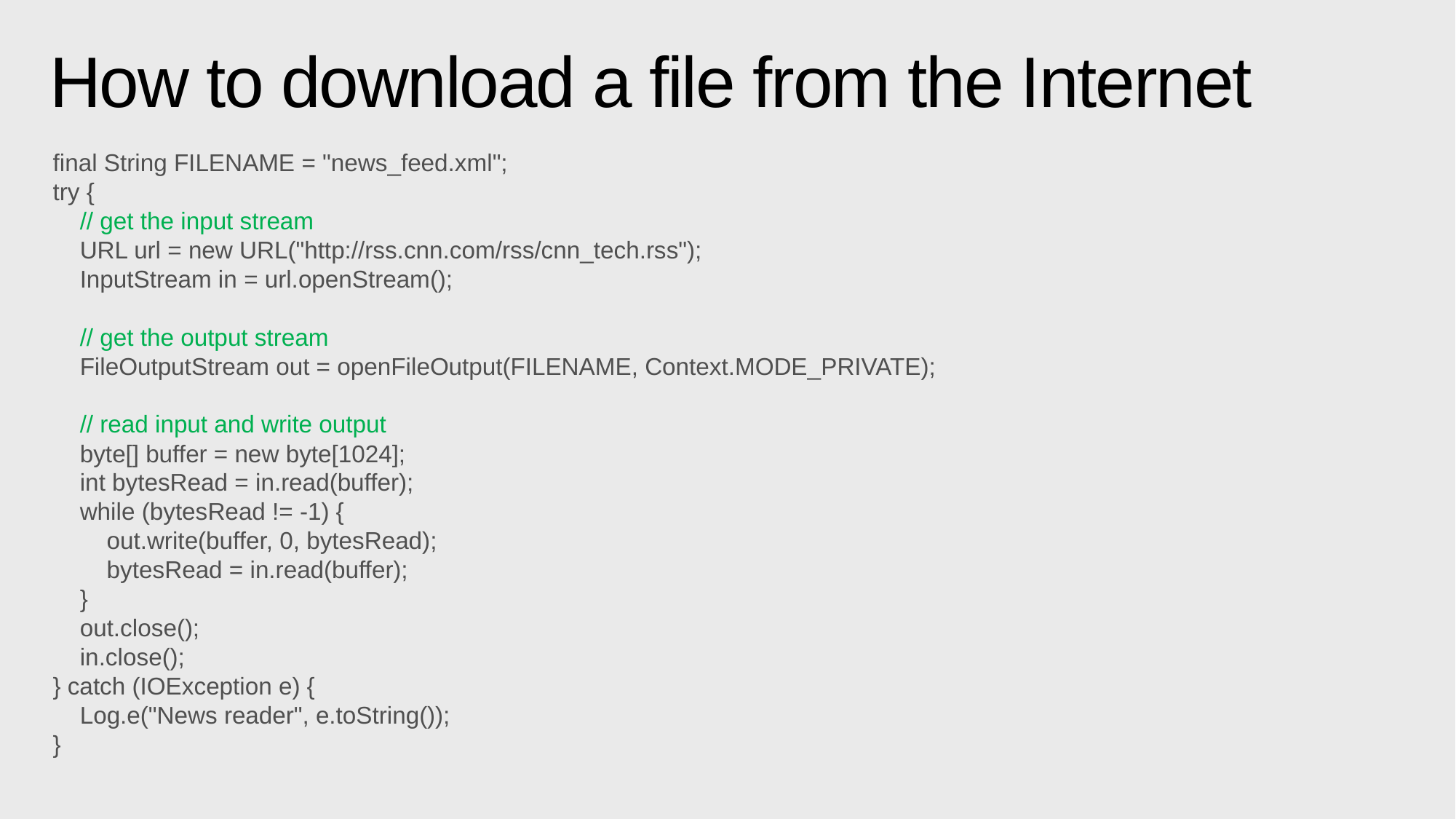

# How to download a file from the Internet
final String FILENAME = "news_feed.xml";
try {
    // get the input stream
    URL url = new URL("http://rss.cnn.com/rss/cnn_tech.rss");
    InputStream in = url.openStream();

    // get the output stream
    FileOutputStream out = openFileOutput(FILENAME, Context.MODE_PRIVATE);

    // read input and write output
    byte[] buffer = new byte[1024];
    int bytesRead = in.read(buffer);
    while (bytesRead != -1) {
        out.write(buffer, 0, bytesRead);
        bytesRead = in.read(buffer);
    }
    out.close();
    in.close();
} catch (IOException e) {
    Log.e("News reader", e.toString());
}